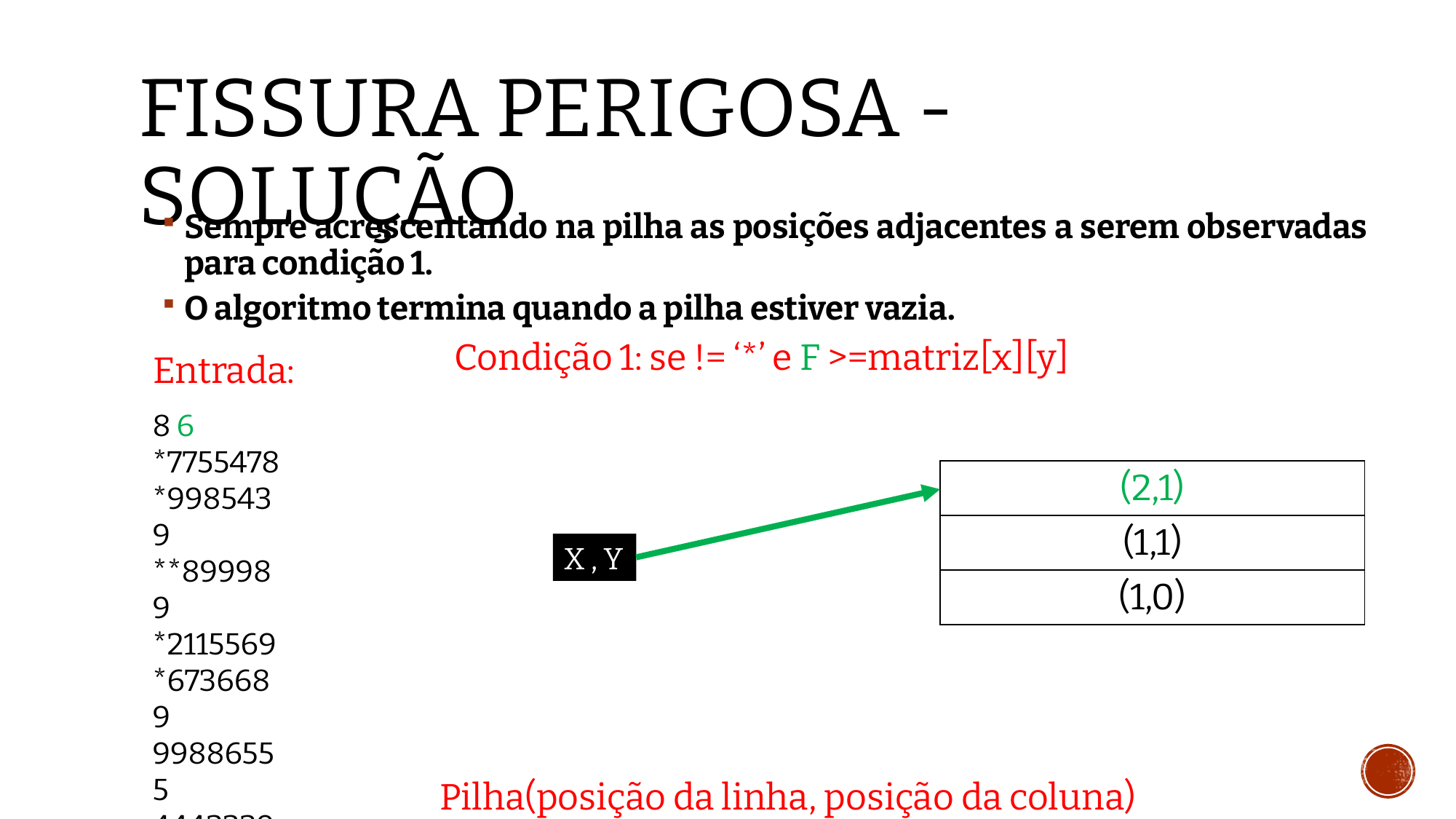

# Fissura perigosa - Solução
Sempre acrescentando na pilha as posições adjacentes a serem observadas para condição 1.
O algoritmo termina quando a pilha estiver vazia.
Condição 1: se != ‘*’ e F >=matriz[x][y]
Entrada:
8 6 *7755478 *9985439 **899989 *2115569 *6736689 99886555 44433399 99986991
| (2,1) |
| --- |
| (1,1) |
| (1,0) |
X , Y
Pilha(posição da linha, posição da coluna)